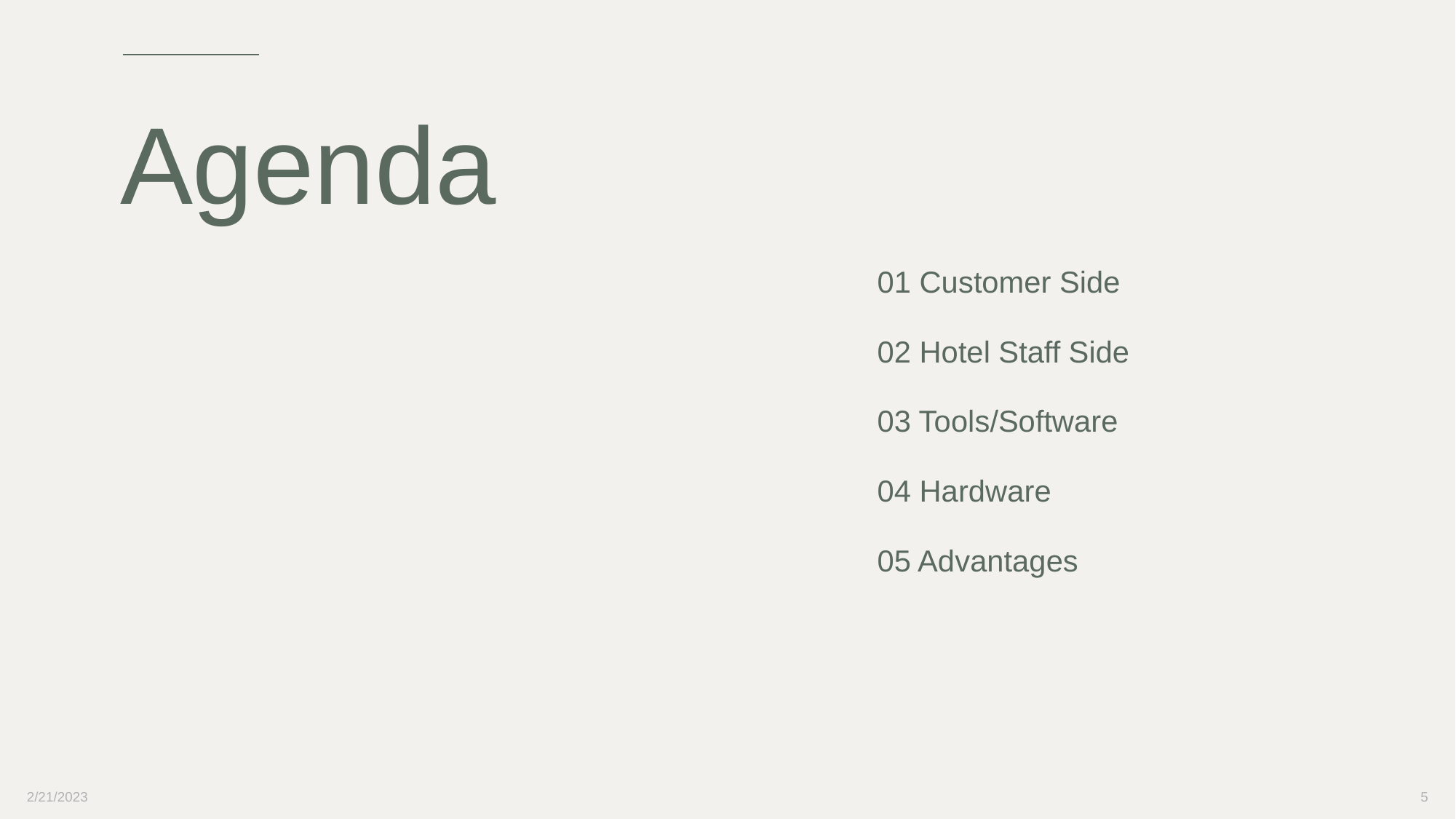

# Agenda
01 Customer Side
02 Hotel Staff Side
03 Tools/Software
04 Hardware
05 Advantages
2/21/2023
5